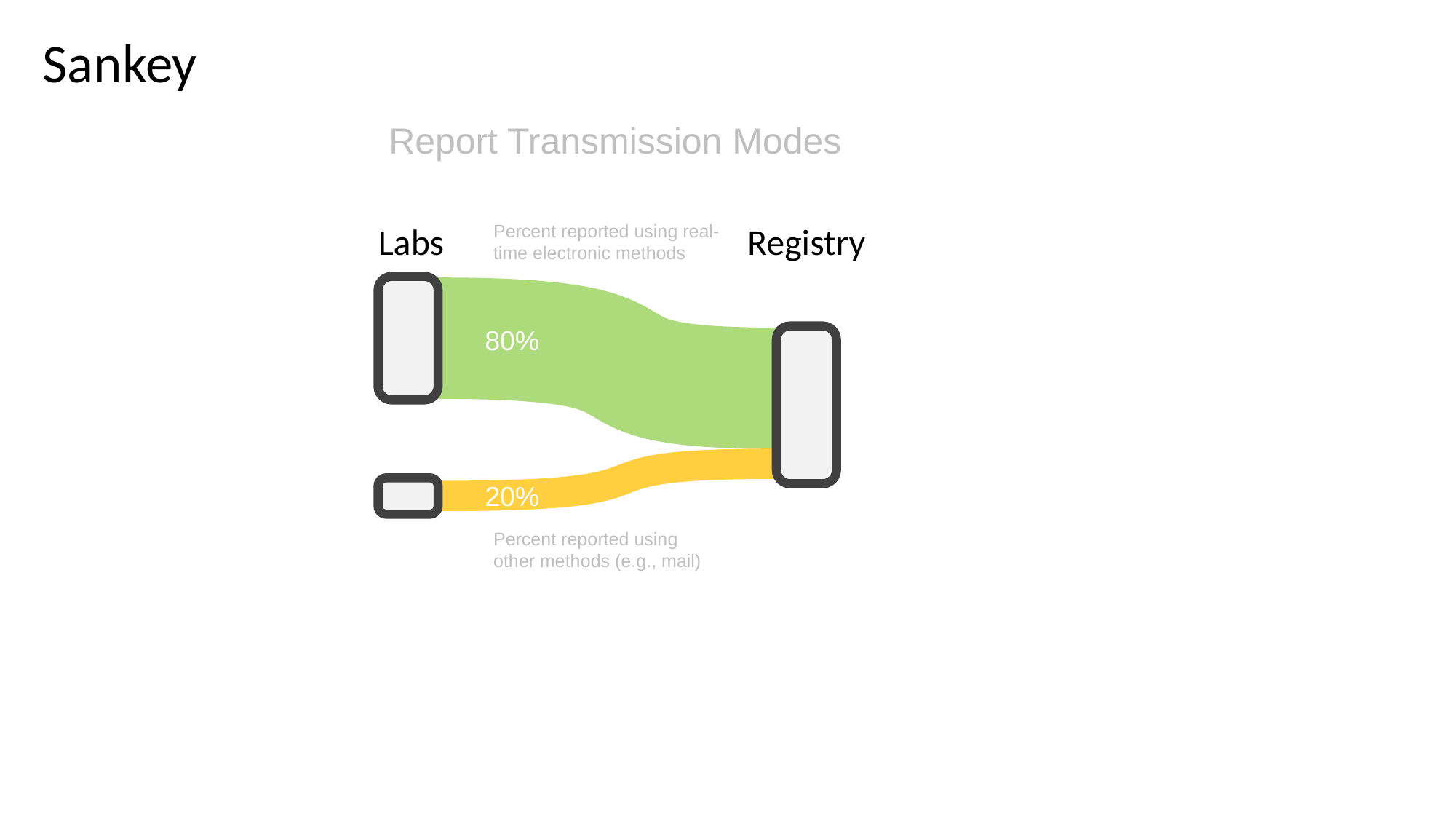

Sankey
Report Transmission Modes
Labs
Registry
Percent reported using real-time electronic methods

80%

20%

Percent reported using other methods (e.g., mail)